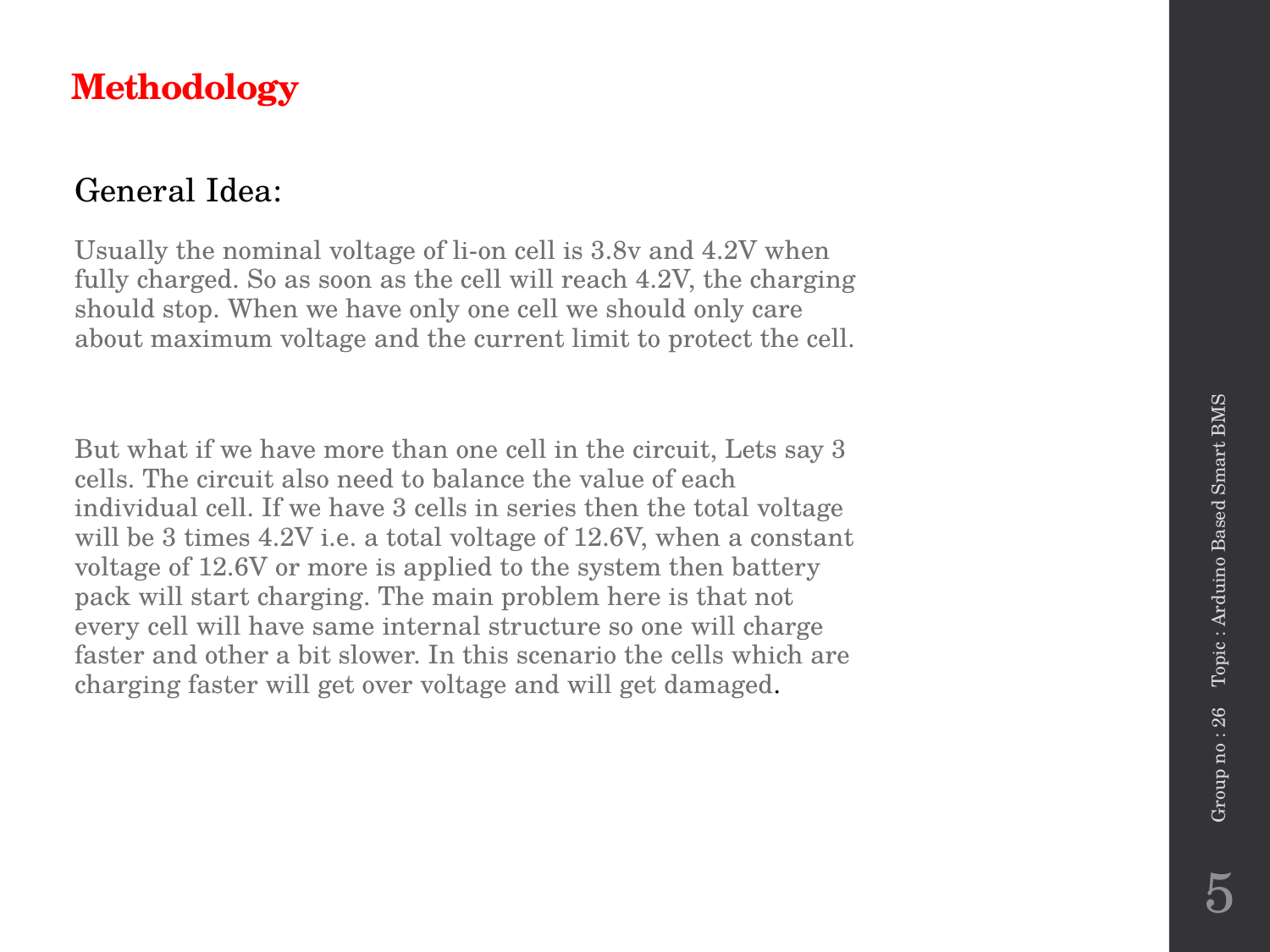

# Methodology
General Idea:
Usually the nominal voltage of li-on cell is 3.8v and 4.2V when fully charged. So as soon as the cell will reach 4.2V, the charging should stop. When we have only one cell we should only care about maximum voltage and the current limit to protect the cell.

But what if we have more than one cell in the circuit, Lets say 3 cells. The circuit also need to balance the value of each individual cell. If we have 3 cells in series then the total voltage will be 3 times 4.2V i.e. a total voltage of 12.6V, when a constant voltage of 12.6V or more is applied to the system then battery pack will start charging. The main problem here is that not every cell will have same internal structure so one will charge faster and other a bit slower. In this scenario the cells which are charging faster will get over voltage and will get damaged.

Group no : 26    Topic : Arduino Based Smart BMS
5